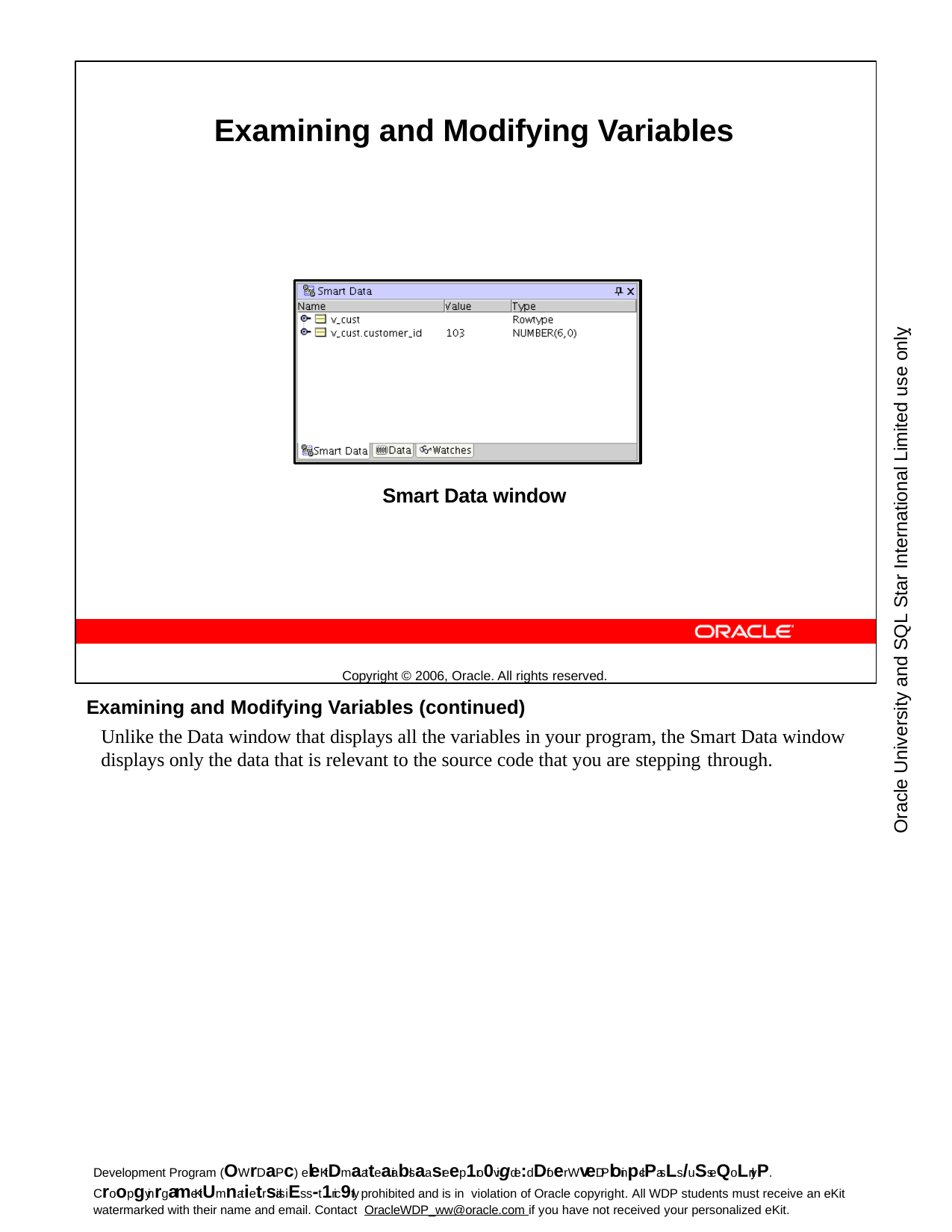

Examining and Modifying Variables

Smart Data window

Copyright © 2006, Oracle. All rights reserved.

Oracle University and SQL Star International Limited use onlyฺ

Examining and Modifying Variables (continued)
Unlike the Data window that displays all the variables in your program, the Smart Data window  displays only the data that is relevant to the source code that you are stepping through.
Development Program (OWrDaPc) eleKitDmaatteariablsaasreep1ro0vigde:dDfoer WveDPloinp-clPasLs /uSseQoLnlyP. CroopgyinrgameKitUmnatietrsials iEs s-t1ric9tly prohibited and is in  violation of Oracle copyright. All WDP students must receive an eKit watermarked with their name and email. Contact  OracleWDP_ww@oracle.com if you have not received your personalized eKit.